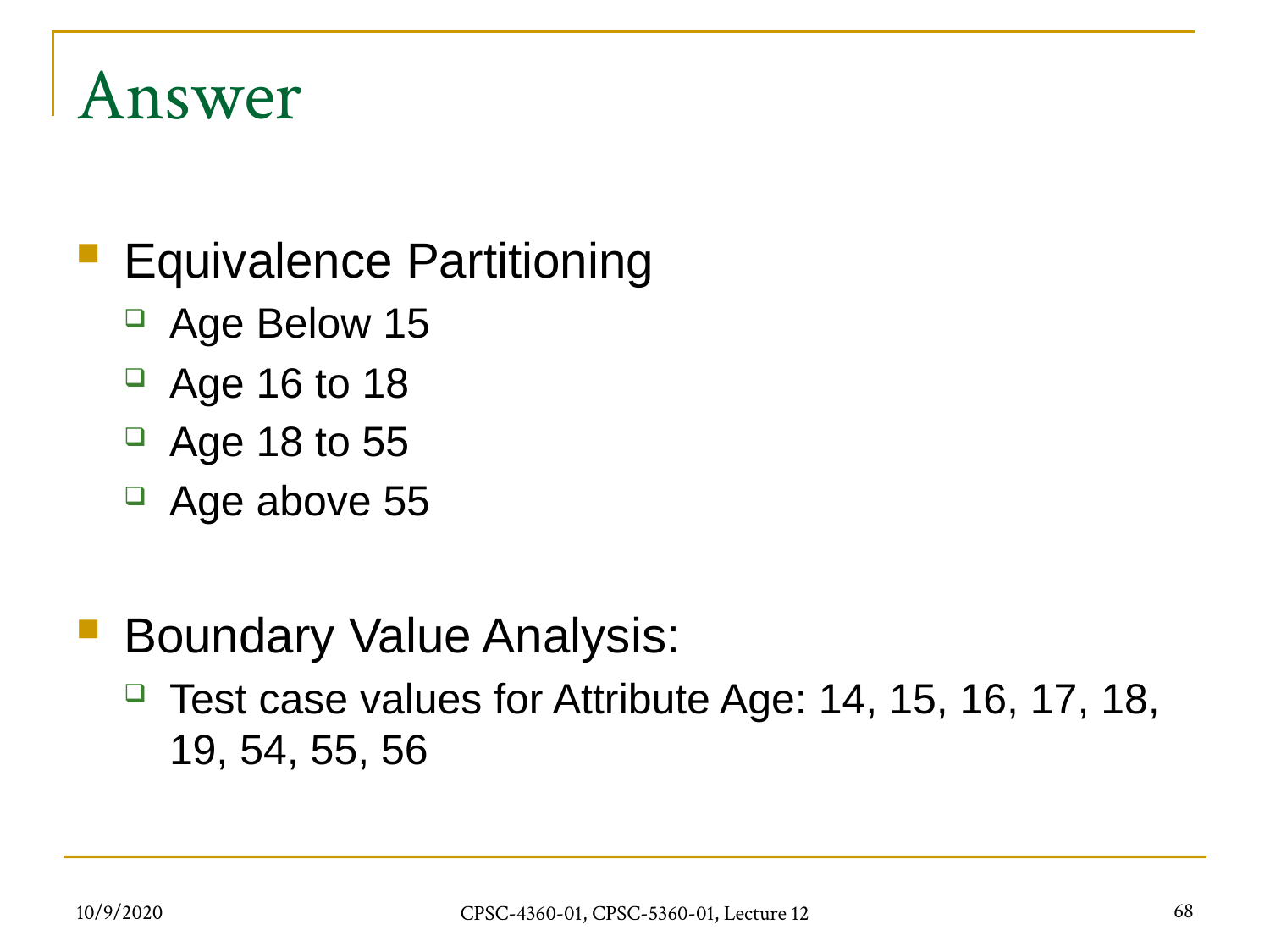

# Answer
Equivalence Partitioning
Age Below 15
Age 16 to 18
Age 18 to 55
Age above 55

Boundary Value Analysis:
Test case values for Attribute Age: 14, 15, 16, 17, 18, 19, 54, 55, 56

10/9/2020
68
CPSC-4360-01, CPSC-5360-01, Lecture 12